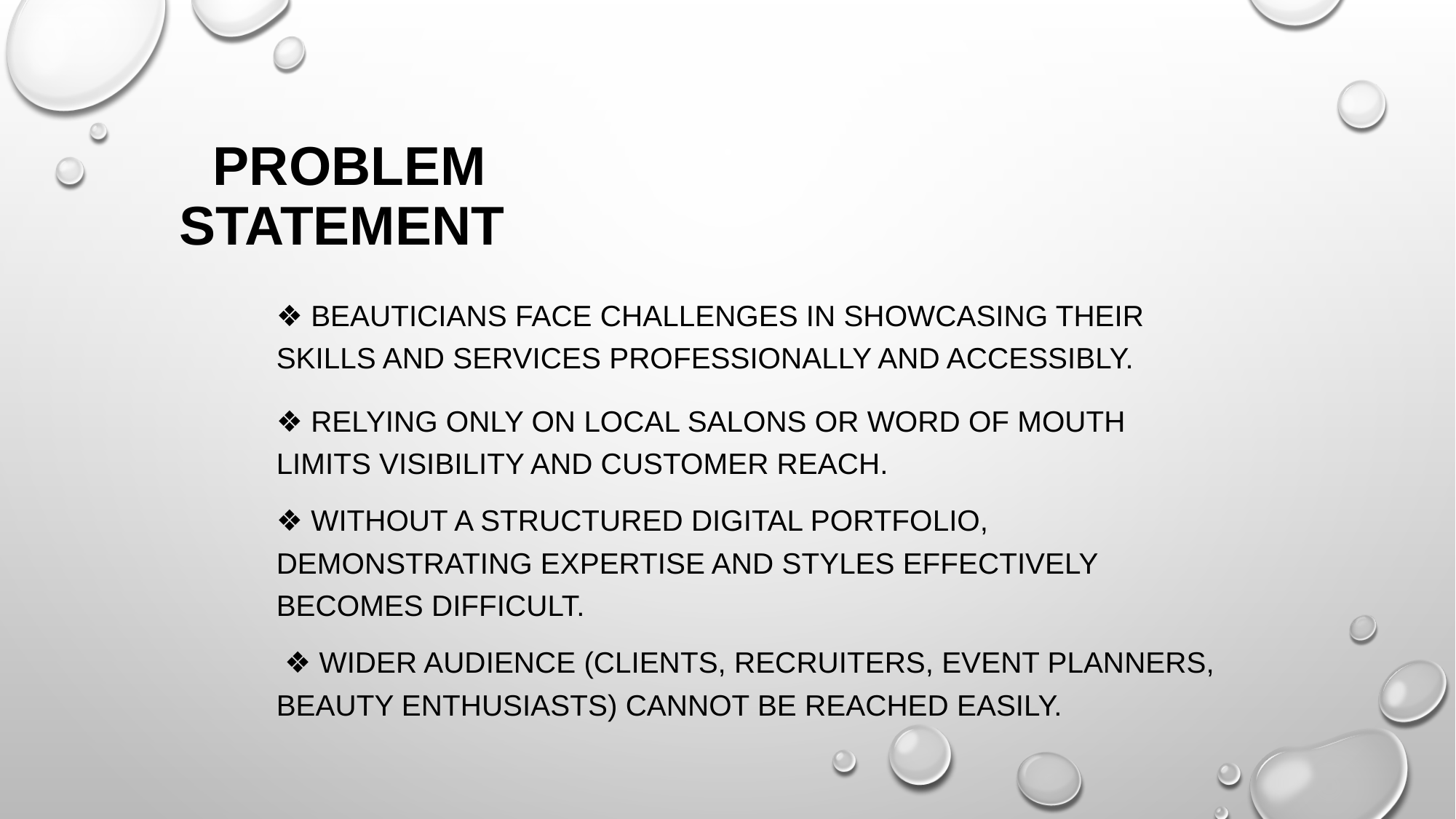

# Problem Statement
❖ Beauticians face challenges in showcasing their skills and services professionally and accessibly.
❖ Relying only on local salons or word of mouth limits visibility and customer reach.
❖ Without a structured digital portfolio, demonstrating expertise and styles effectively becomes difficult.
 ❖ Wider audience (clients, recruiters, event planners, beauty enthusiasts) cannot be reached easily.